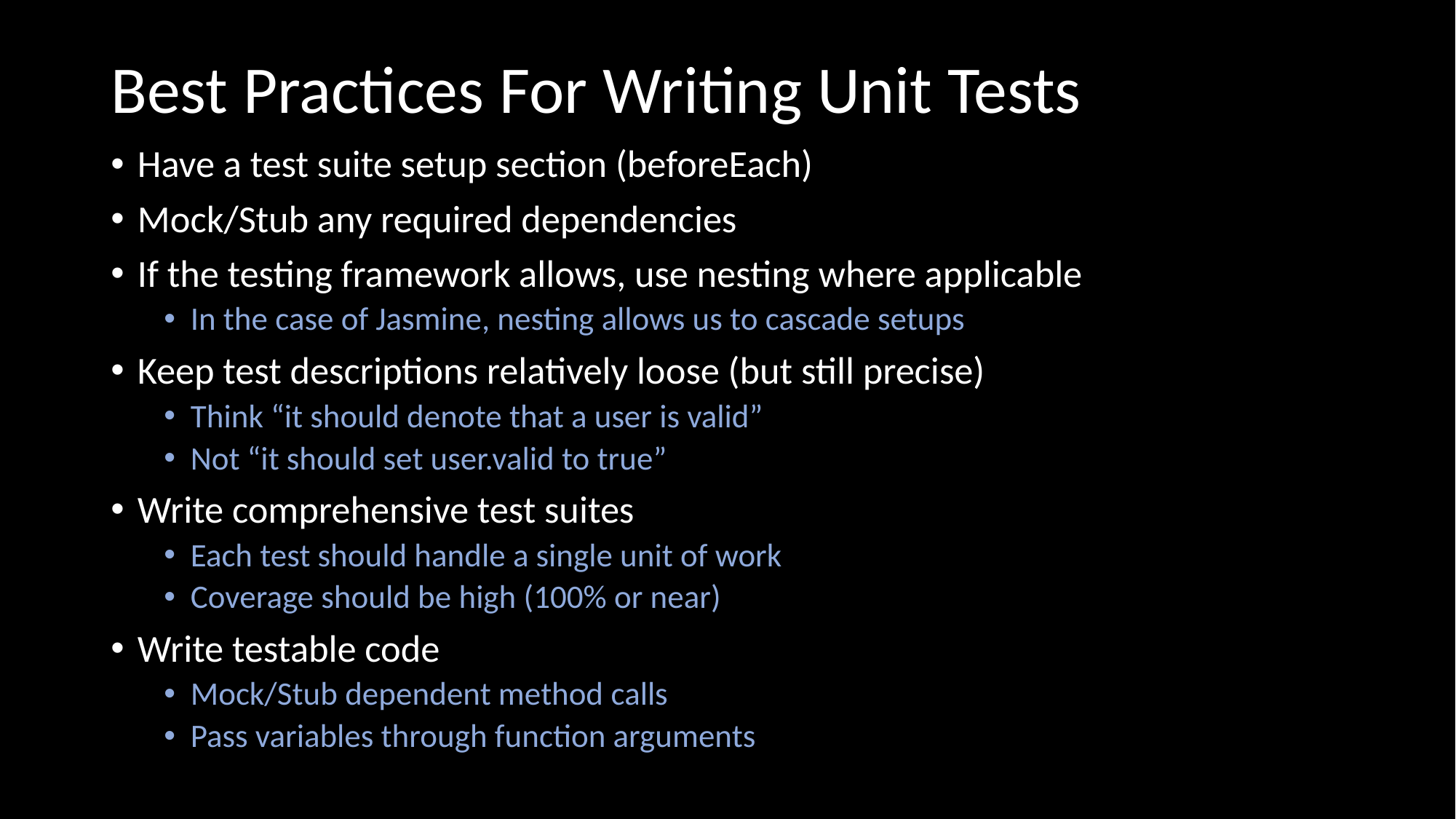

# Best Practices For Writing Unit Tests
Have a test suite setup section (beforeEach)
Mock/Stub any required dependencies
If the testing framework allows, use nesting where applicable
In the case of Jasmine, nesting allows us to cascade setups
Keep test descriptions relatively loose (but still precise)
Think “it should denote that a user is valid”
Not “it should set user.valid to true”
Write comprehensive test suites
Each test should handle a single unit of work
Coverage should be high (100% or near)
Write testable code
Mock/Stub dependent method calls
Pass variables through function arguments